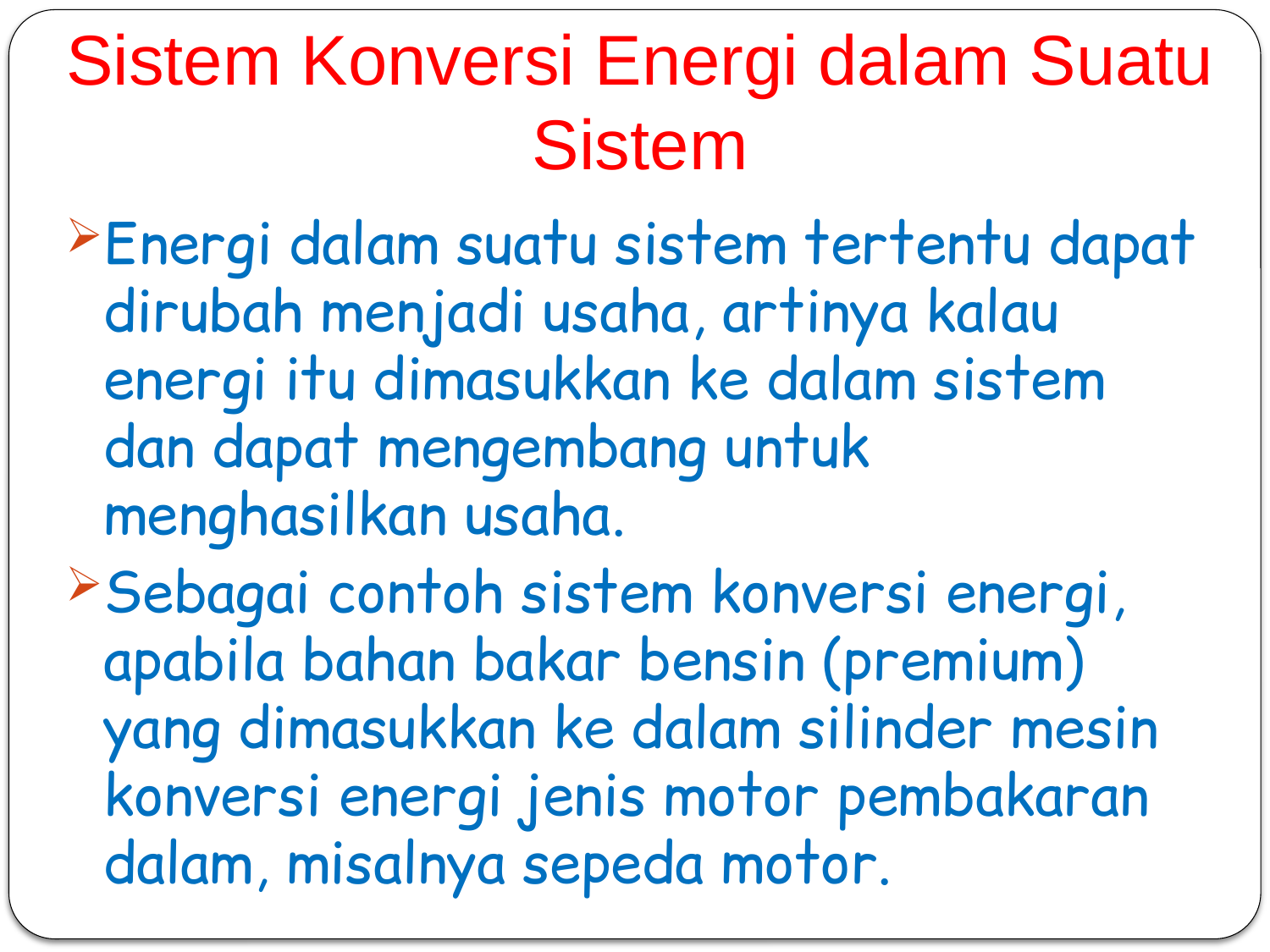

# Sistem Konversi Energi dalam Suatu Sistem
Energi dalam suatu sistem tertentu dapat dirubah menjadi usaha, artinya kalau energi itu dimasukkan ke dalam sistem dan dapat mengembang untuk menghasilkan usaha.
Sebagai contoh sistem konversi energi, apabila bahan bakar bensin (premium) yang dimasukkan ke dalam silinder mesin konversi energi jenis motor pembakaran dalam, misalnya sepeda motor.